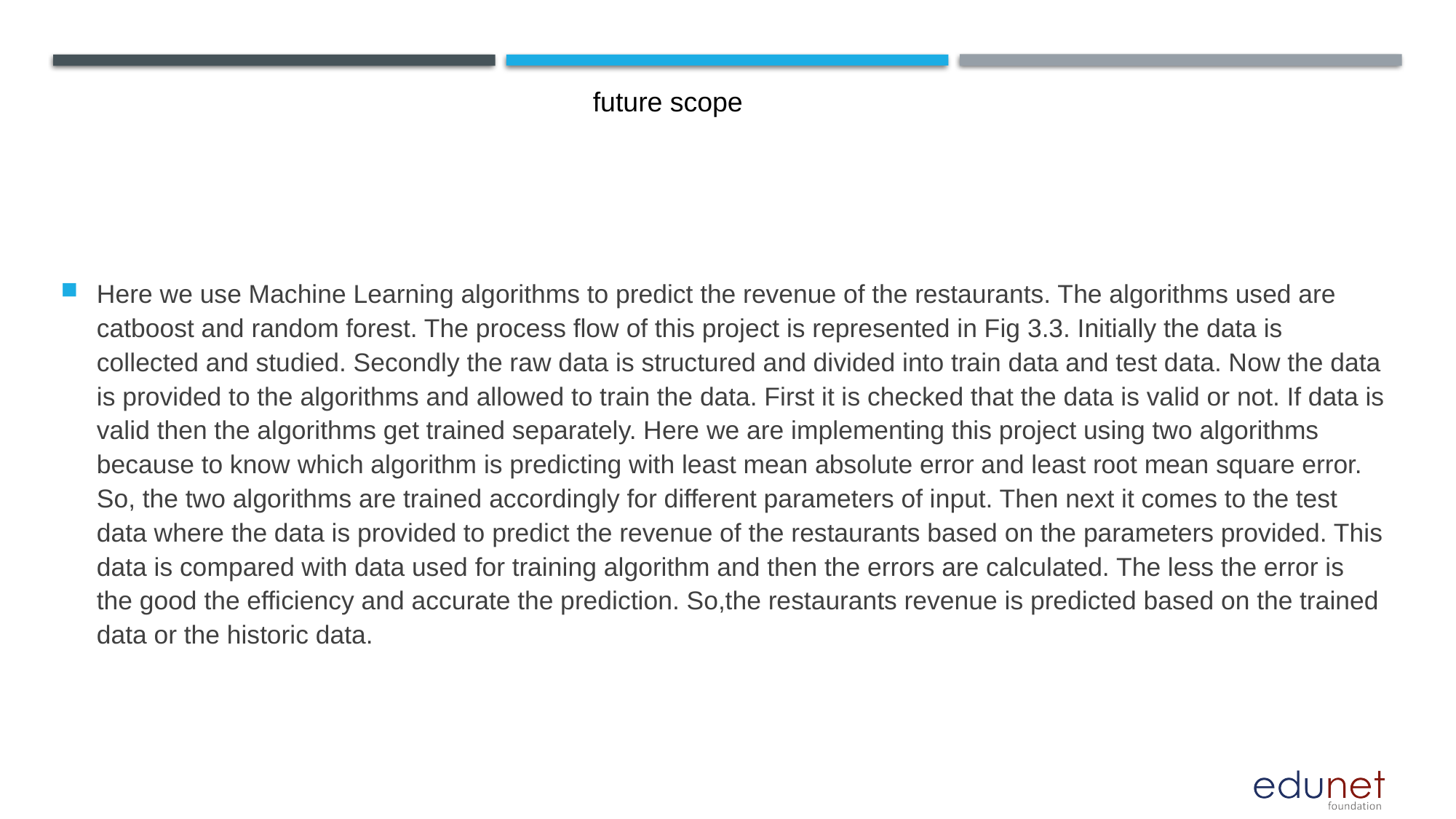

future scope

Here we use Machine Learning algorithms to predict the revenue of the restaurants. The algorithms used are catboost and random forest. The process flow of this project is represented in Fig 3.3. Initially the data is collected and studied. Secondly the raw data is structured and divided into train data and test data. Now the data is provided to the algorithms and allowed to train the data. First it is checked that the data is valid or not. If data is valid then the algorithms get trained separately. Here we are implementing this project using two algorithms because to know which algorithm is predicting with least mean absolute error and least root mean square error. So, the two algorithms are trained accordingly for different parameters of input. Then next it comes to the test data where the data is provided to predict the revenue of the restaurants based on the parameters provided. This data is compared with data used for training algorithm and then the errors are calculated. The less the error is the good the efficiency and accurate the prediction. So,the restaurants revenue is predicted based on the trained data or the historic data.